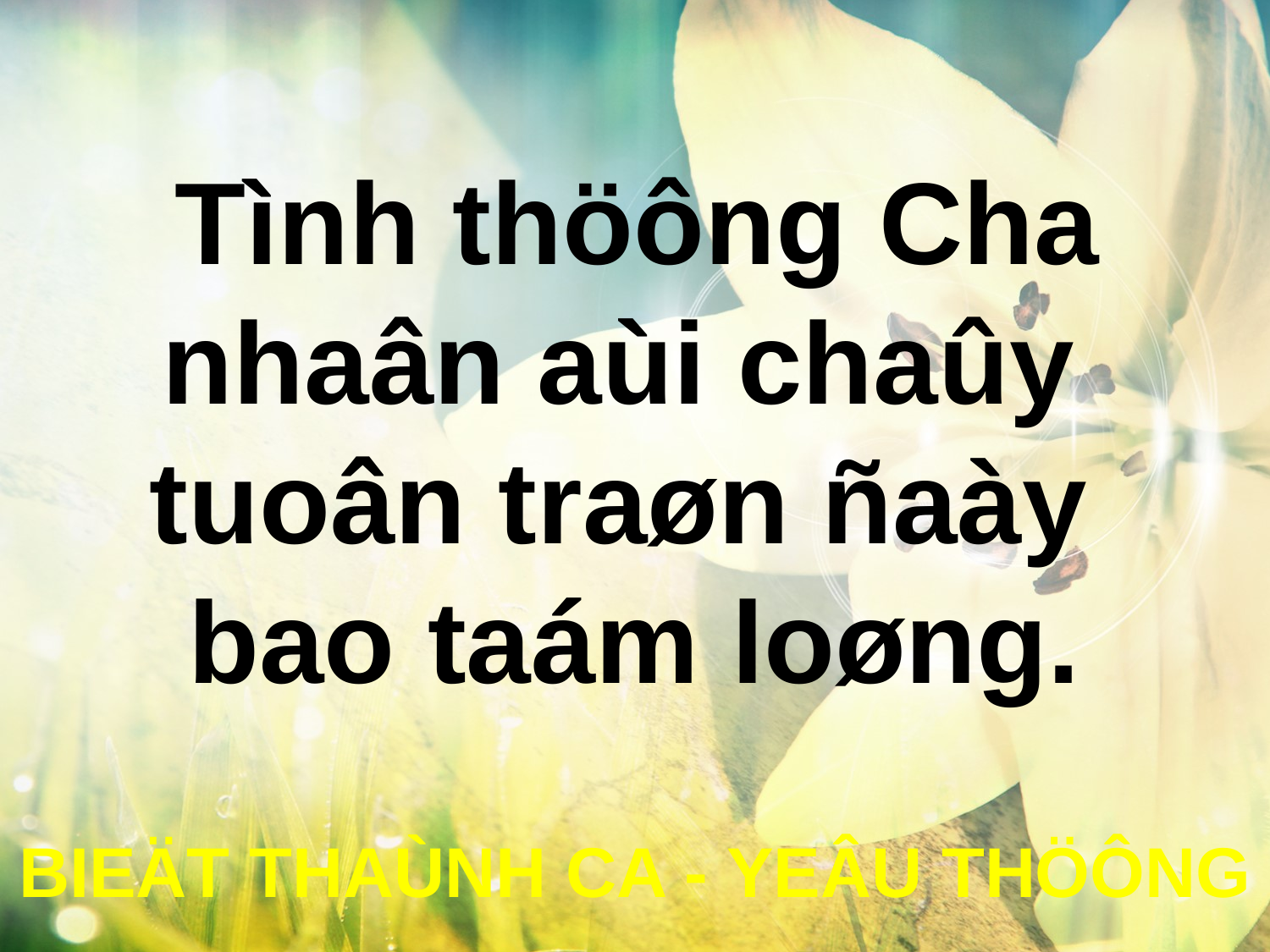

Tình thöông Cha
nhaân aùi chaûy
tuoân traøn ñaày
bao taám loøng.
BIEÄT THAÙNH CA - YEÂU THÖÔNG